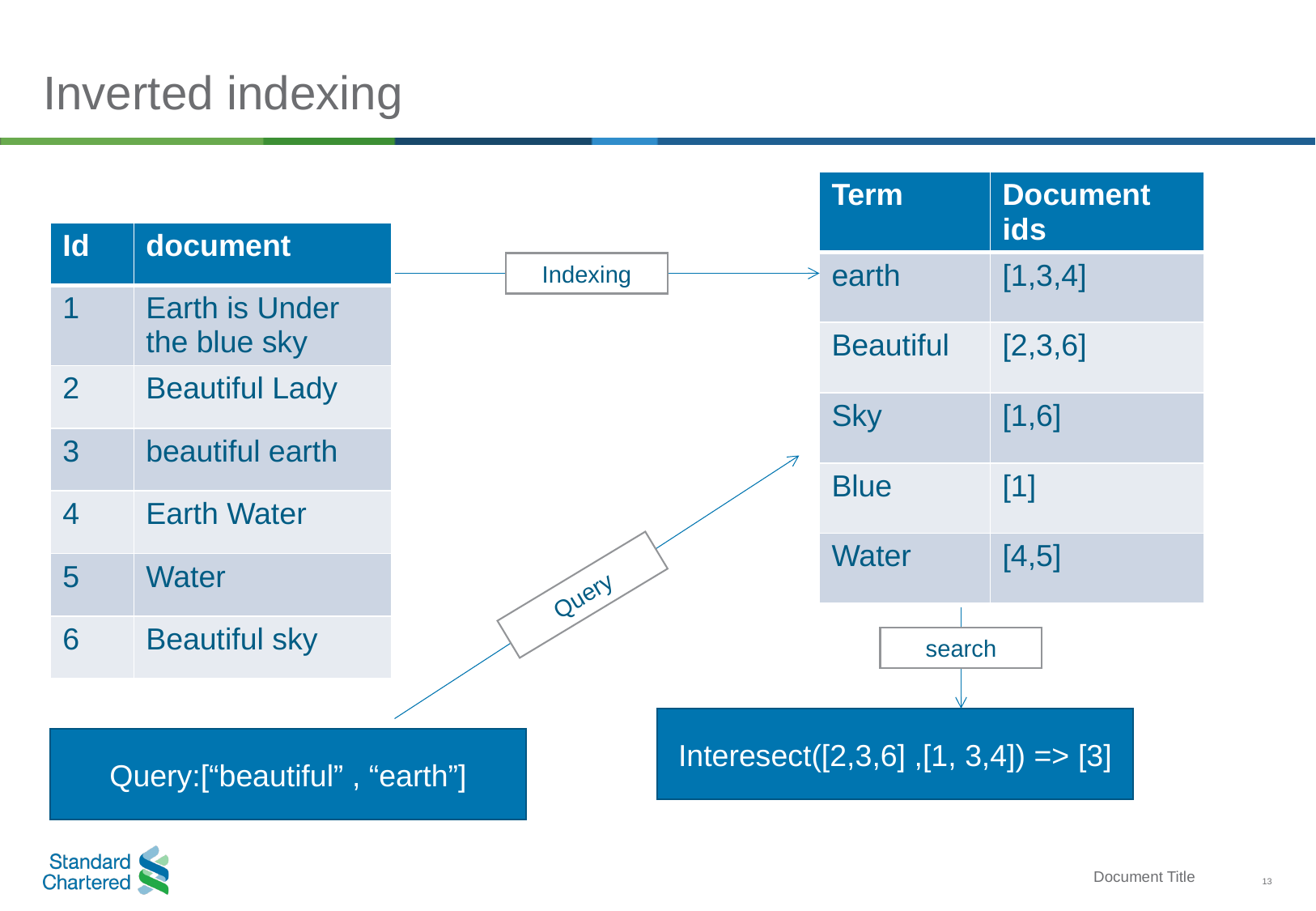

# Inverted indexing
| Term | Document ids |
| --- | --- |
| earth | [1,3,4] |
| Beautiful | [2,3,6] |
| Sky | [1,6] |
| Blue | [1] |
| Water | [4,5] |
| Id | document |
| --- | --- |
| 1 | Earth is Under the blue sky |
| 2 | Beautiful Lady |
| 3 | beautiful earth |
| 4 | Earth Water |
| 5 | Water |
| 6 | Beautiful sky |
Indexing
Query
search
Interesect([2,3,6] ,[1, 3,4]) => [3]
Query:[“beautiful” , “earth”]